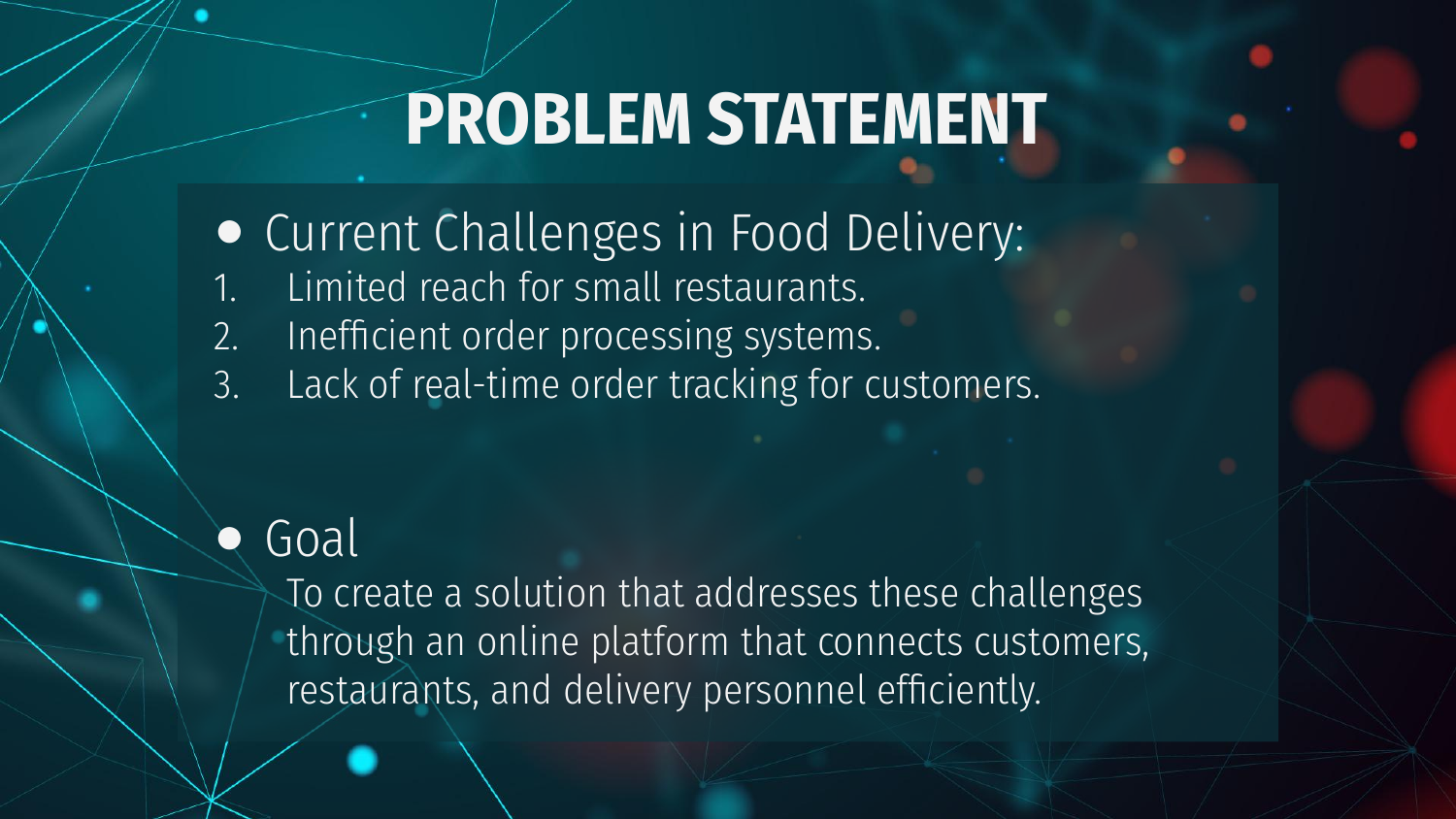

# PROBLEM STATEMENT
Current Challenges in Food Delivery:
Limited reach for small restaurants.
Inefficient order processing systems.
Lack of real-time order tracking for customers.

Goal
To create a solution that addresses these challenges through an online platform that connects customers, restaurants, and delivery personnel efficiently.